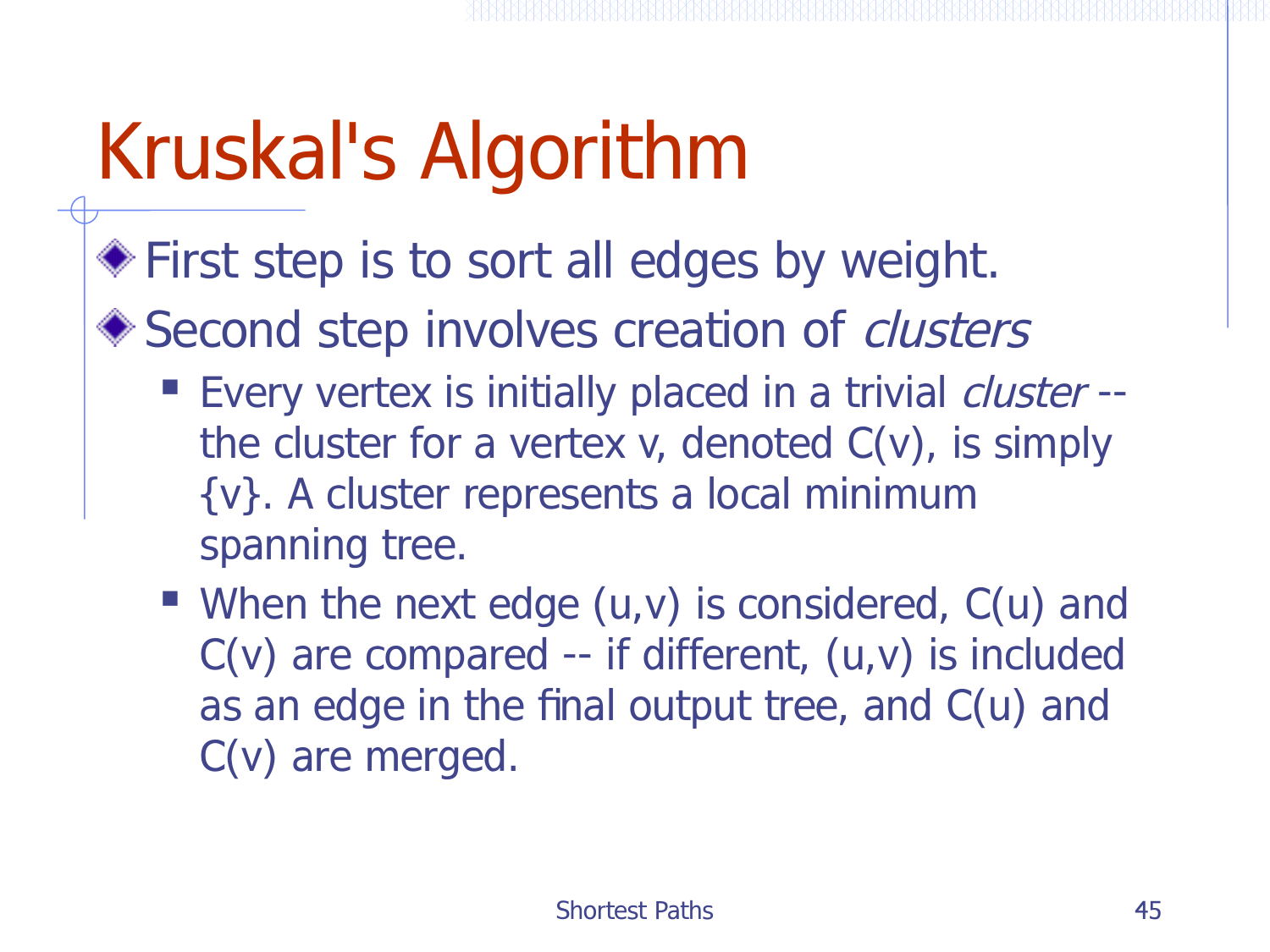

# Kruskal's Algorithm
First step is to sort all edges by weight.
Second step involves creation of clusters
Every vertex is initially placed in a trivial cluster -- the cluster for a vertex v, denoted C(v), is simply {v}. A cluster represents a local minimum spanning tree.
When the next edge (u,v) is considered, C(u) and C(v) are compared -- if different, (u,v) is included as an edge in the final output tree, and C(u) and
C(v) are merged.
Shortest Paths
45